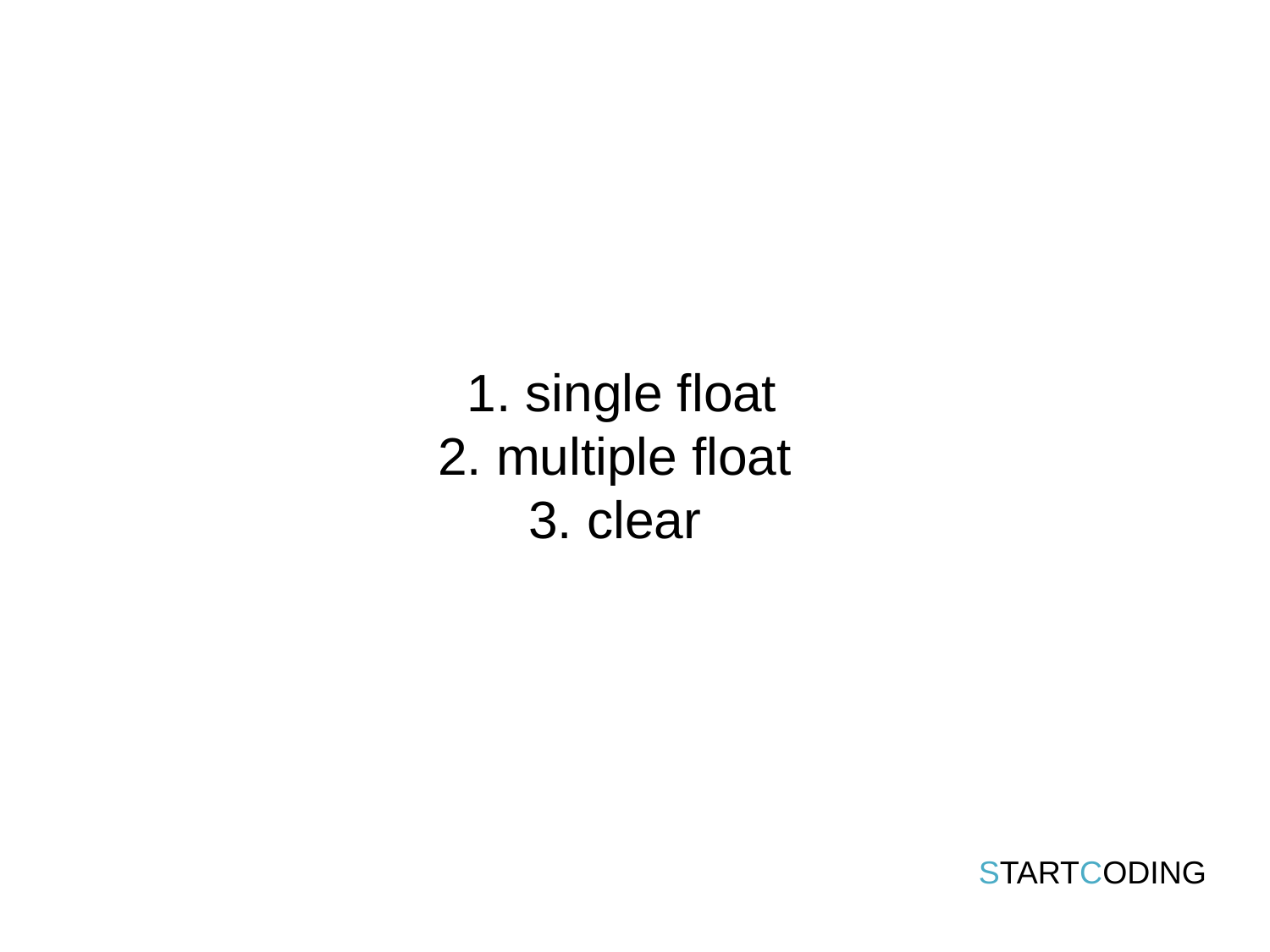

# 1. single float 2. multiple float 3. clear
STARTCODING